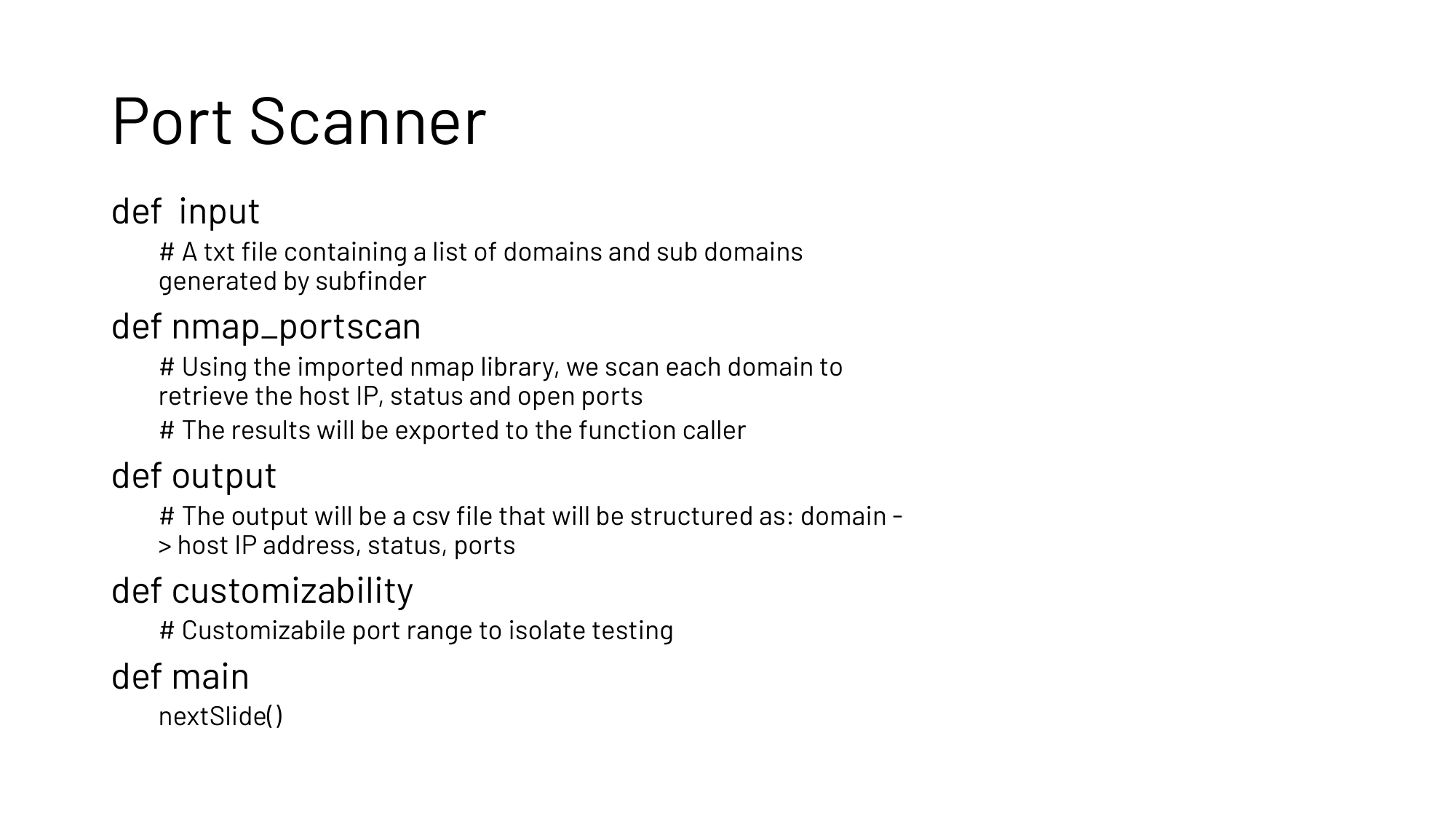

# Port Scanner
def  input
# A txt file containing a list of domains and sub domains generated by subfinder
def nmap_portscan
# Using the imported nmap library, we scan each domain to retrieve the host IP, status and open ports
# The results will be exported to the function caller
def output
# The output will be a csv file that will be structured as: domain -> host IP address, status, ports
def customizability
# Customizabile port range to isolate testing
def main
nextSlide()